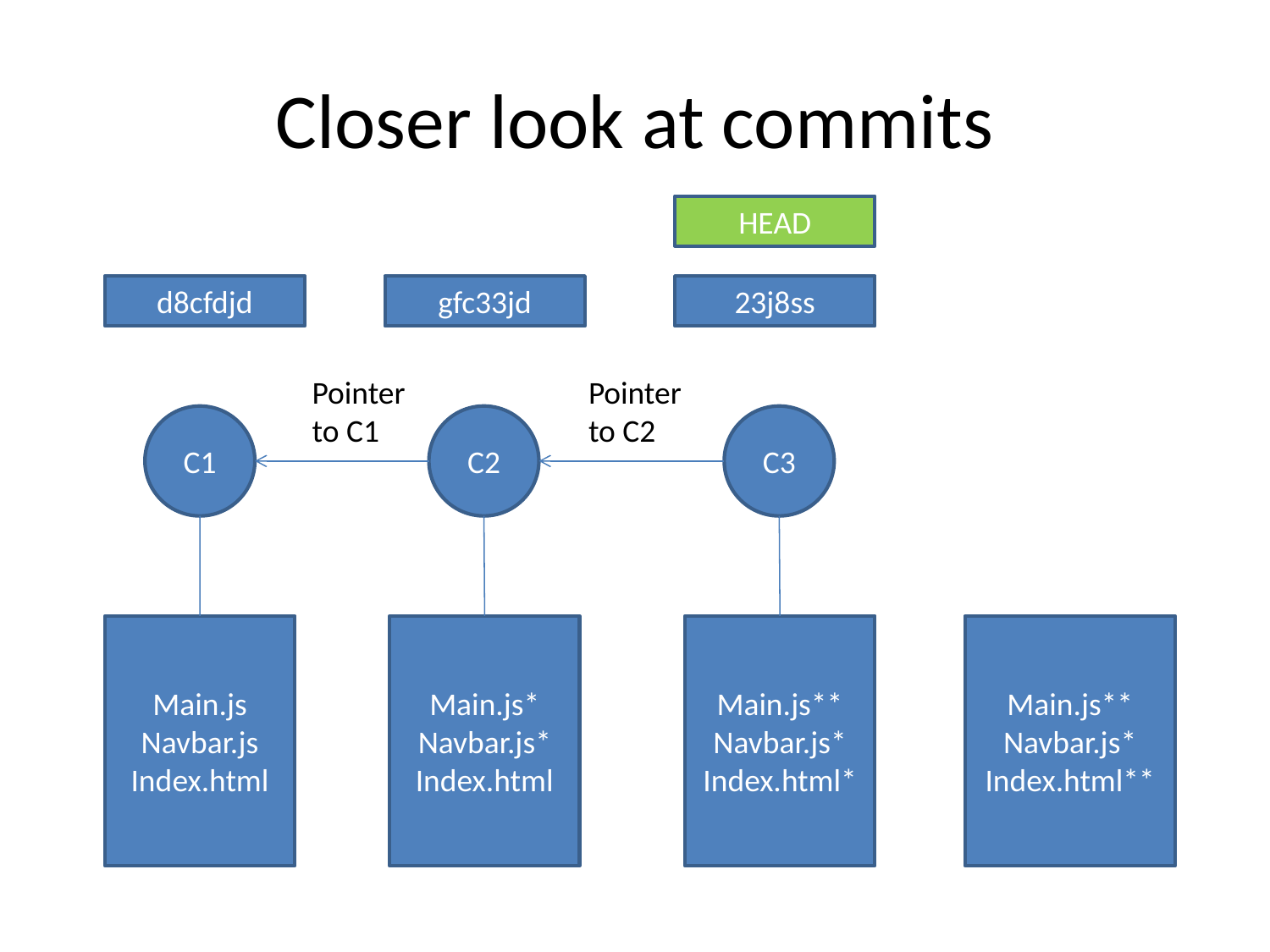

# Closer look at commits
HEAD
d8cfdjd
gfc33jd
23j8ss
Pointer
to C1
Pointer
to C2
C1
C2
C3
Main.js
Navbar.js
Index.html
Main.js*
Navbar.js*
Index.html
Main.js**
Navbar.js*
Index.html*
Main.js**
Navbar.js*
Index.html**